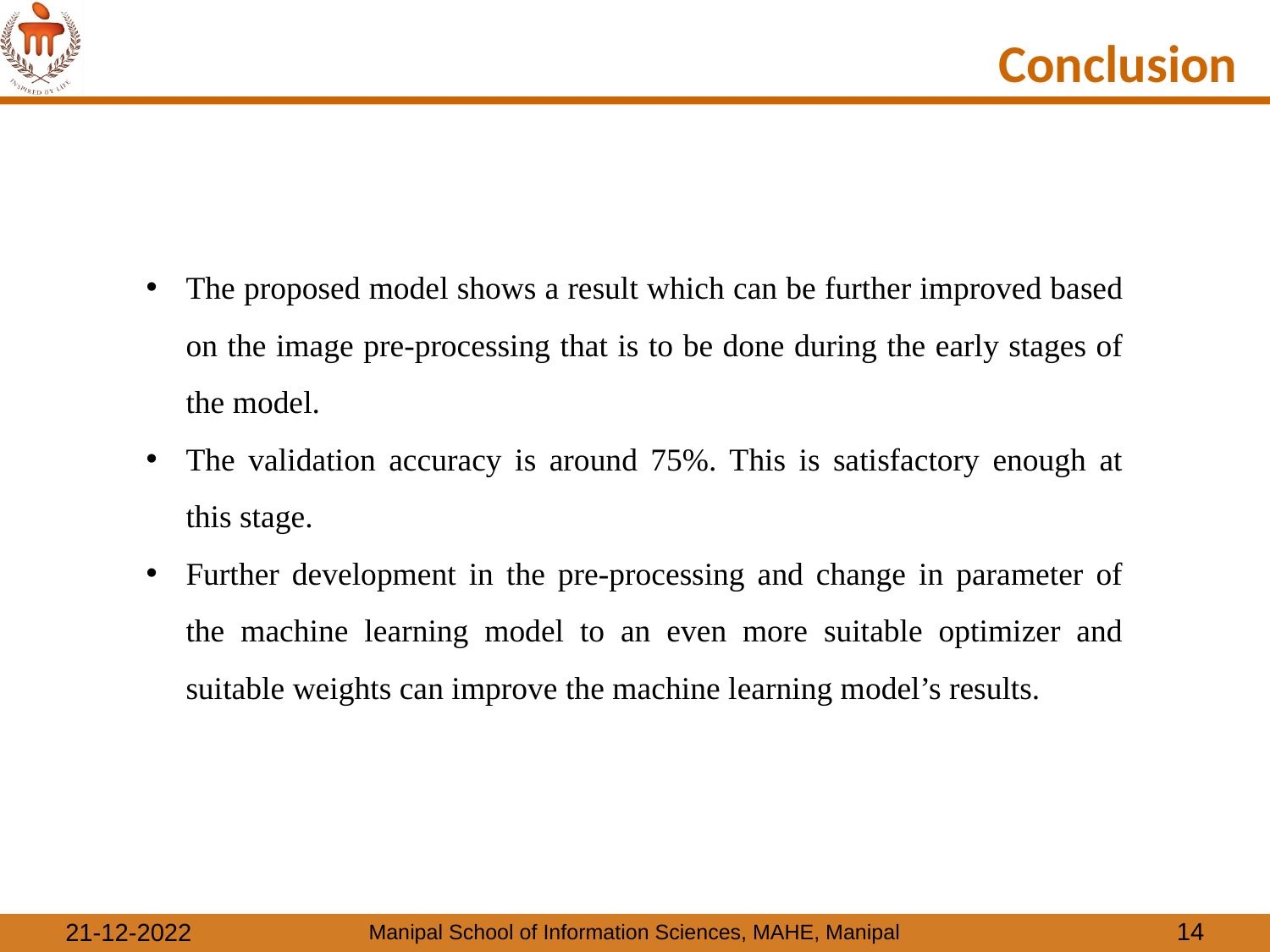

Conclusion
The proposed model shows a result which can be further improved based on the image pre-processing that is to be done during the early stages of the model.
The validation accuracy is around 75%. This is satisfactory enough at this stage.
Further development in the pre-processing and change in parameter of the machine learning model to an even more suitable optimizer and suitable weights can improve the machine learning model’s results.
14
21-12-2022